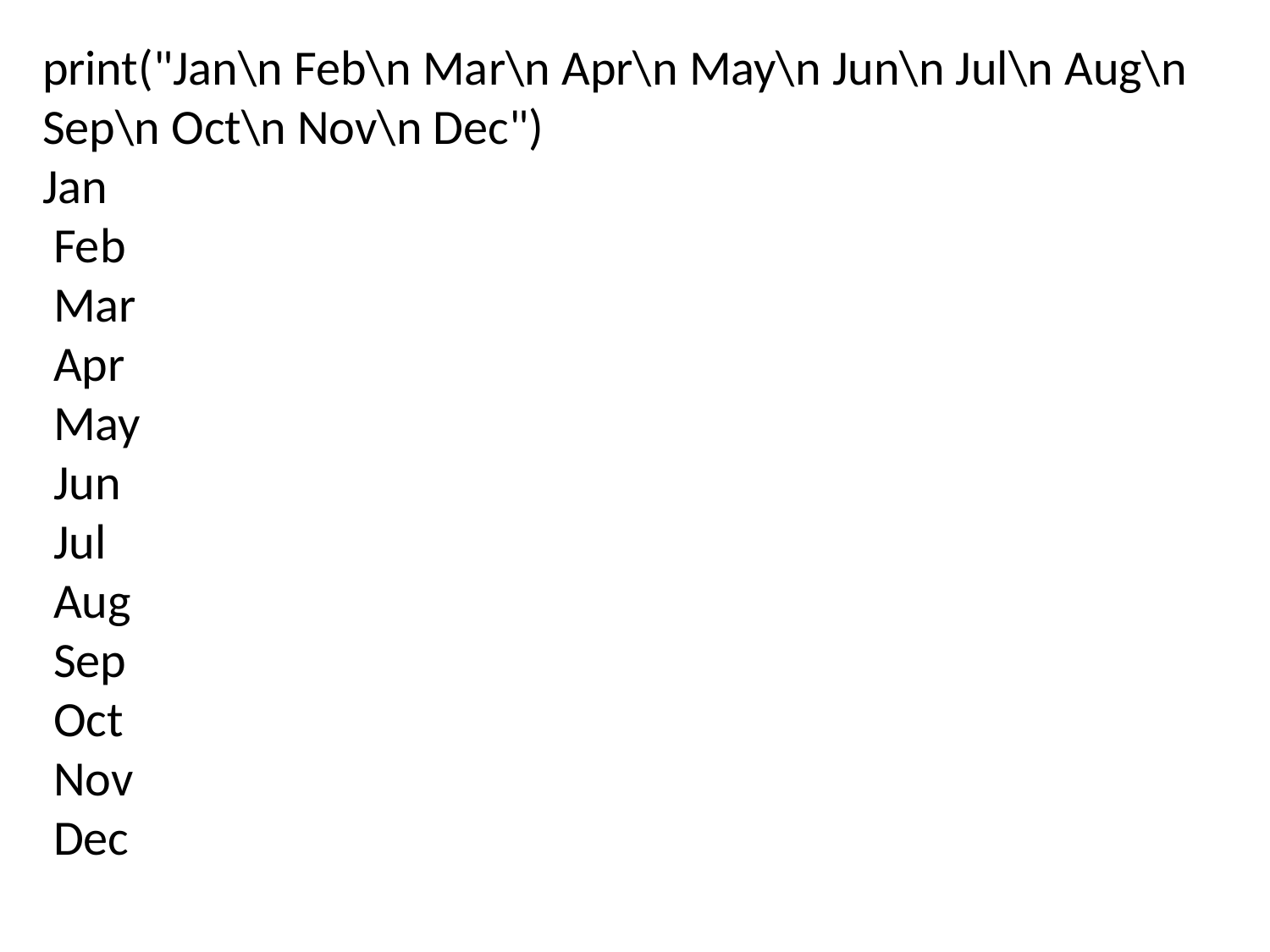

print("Jan\n Feb\n Mar\n Apr\n May\n Jun\n Jul\n Aug\n Sep\n Oct\n Nov\n Dec")
Jan
 Feb
 Mar
 Apr
 May
 Jun
 Jul
 Aug
 Sep
 Oct
 Nov
 Dec